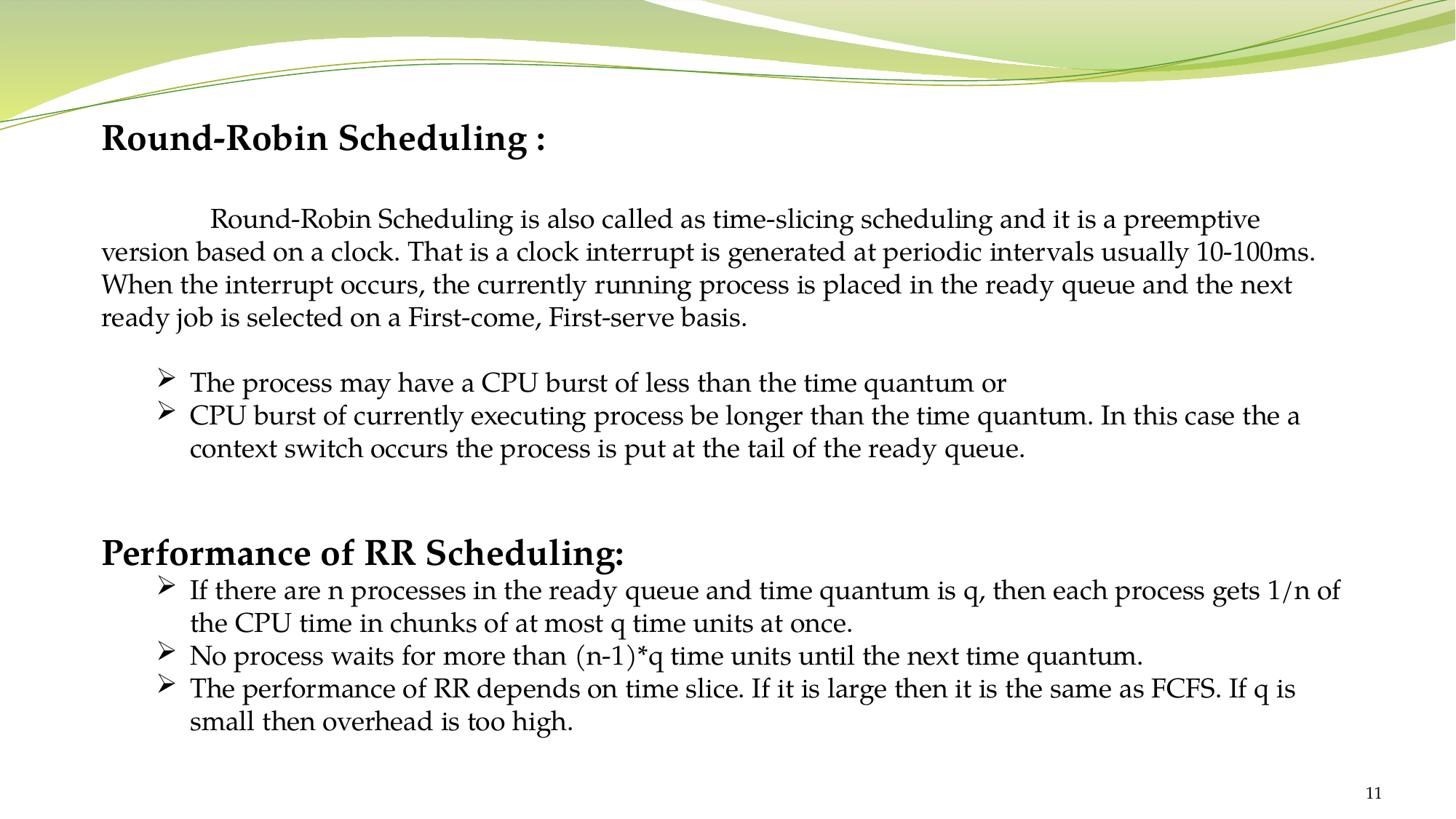

Round-Robin Scheduling :

	Round-Robin Scheduling is also called as time-slicing scheduling and it is a preemptive version based on a clock. That is a clock interrupt is generated at periodic intervals usually 10-100ms. When the interrupt occurs, the currently running process is placed in the ready queue and the next ready job is selected on a First-come, First-serve basis.

The process may have a CPU burst of less than the time quantum or
CPU burst of currently executing process be longer than the time quantum. In this case the a context switch occurs the process is put at the tail of the ready queue.

Performance of RR Scheduling:
If there are n processes in the ready queue and time quantum is q, then each process gets 1/n of the CPU time in chunks of at most q time units at once.
No process waits for more than (n-1)*q time units until the next time quantum.
The performance of RR depends on time slice. If it is large then it is the same as FCFS. If q is small then overhead is too high.

11